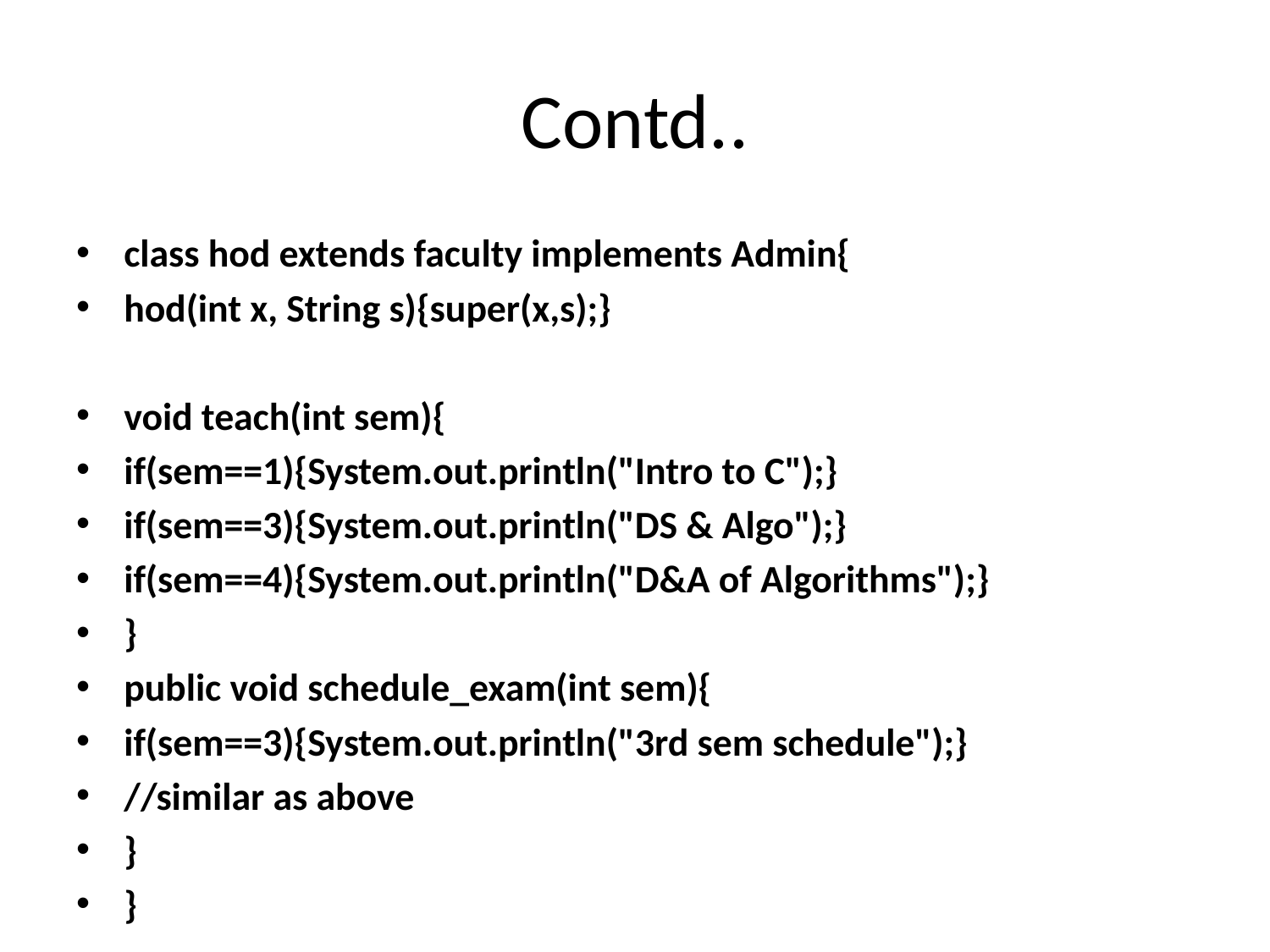

# Contd..
class hod extends faculty implements Admin{
hod(int x, String s){super(x,s);}

void teach(int sem){
if(sem==1){System.out.println("Intro to C");}
if(sem==3){System.out.println("DS & Algo");}
if(sem==4){System.out.println("D&A of Algorithms");}
}
public void schedule_exam(int sem){
if(sem==3){System.out.println("3rd sem schedule");}
//similar as above
}
}